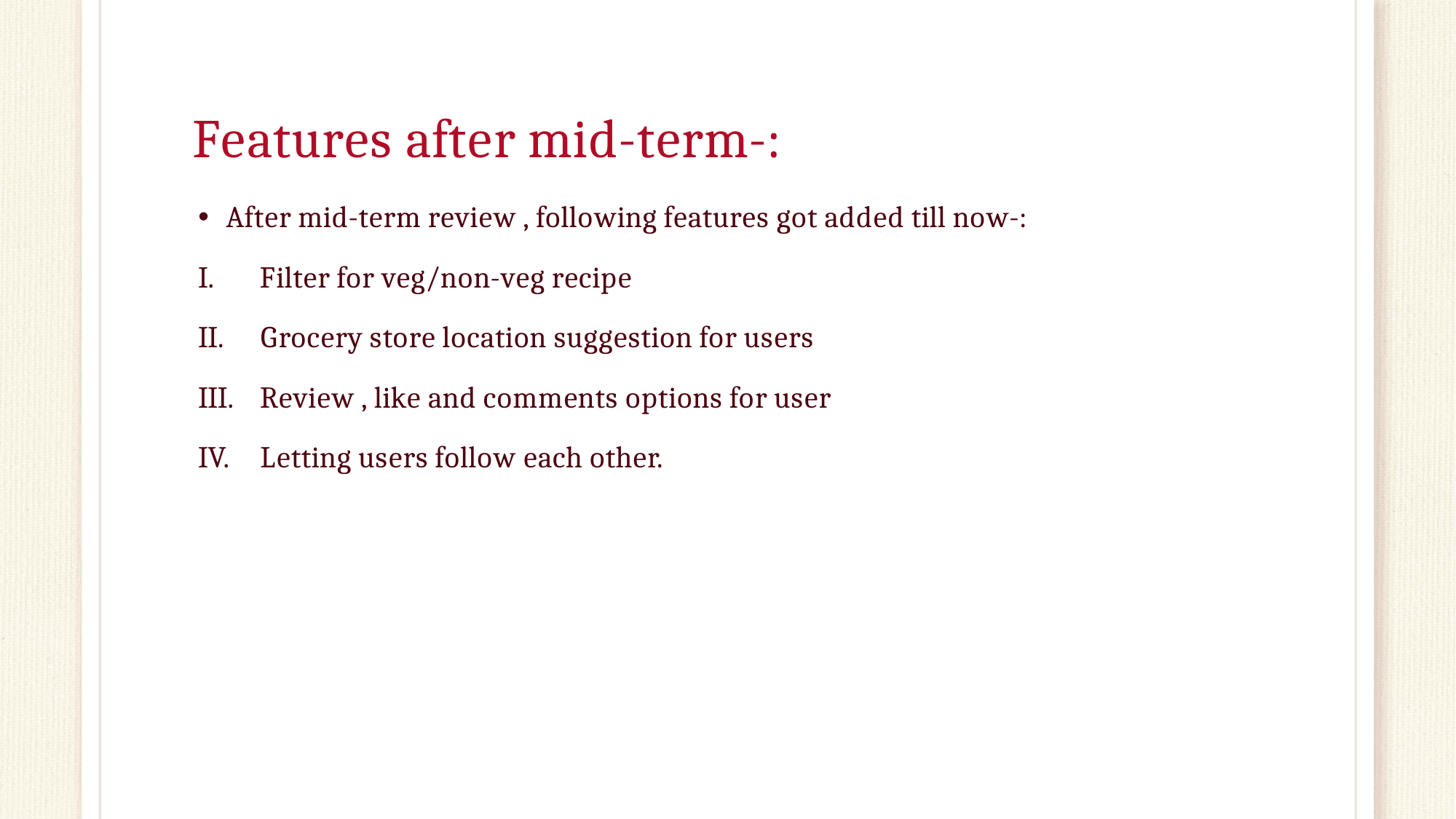

# Features after mid-term-:
After mid-term review , following features got added till now-:
Filter for veg/non-veg recipe
Grocery store location suggestion for users
Review , like and comments options for user
Letting users follow each other.